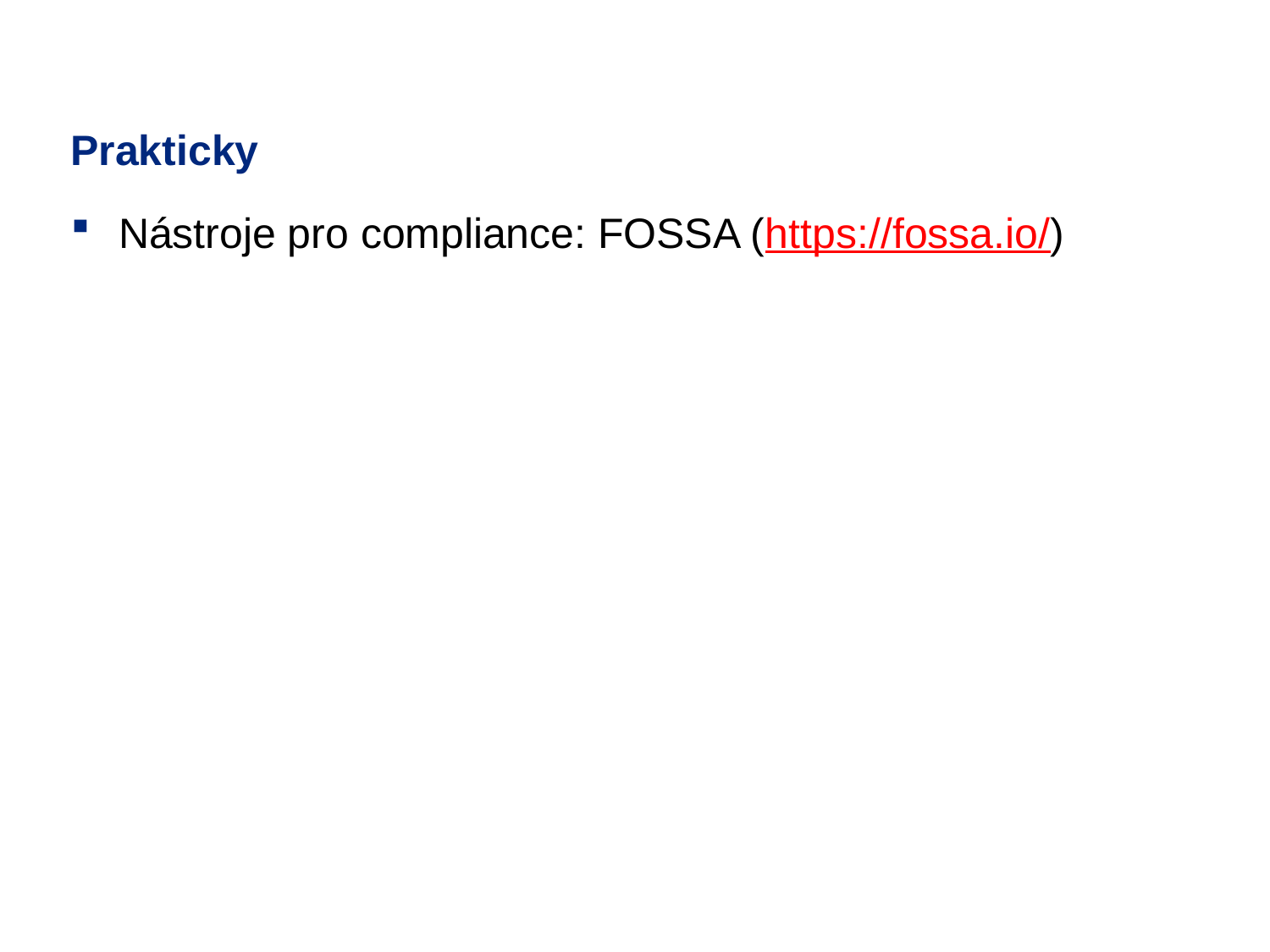

# Prakticky
Nástroje pro compliance: FOSSA (https://fossa.io/)